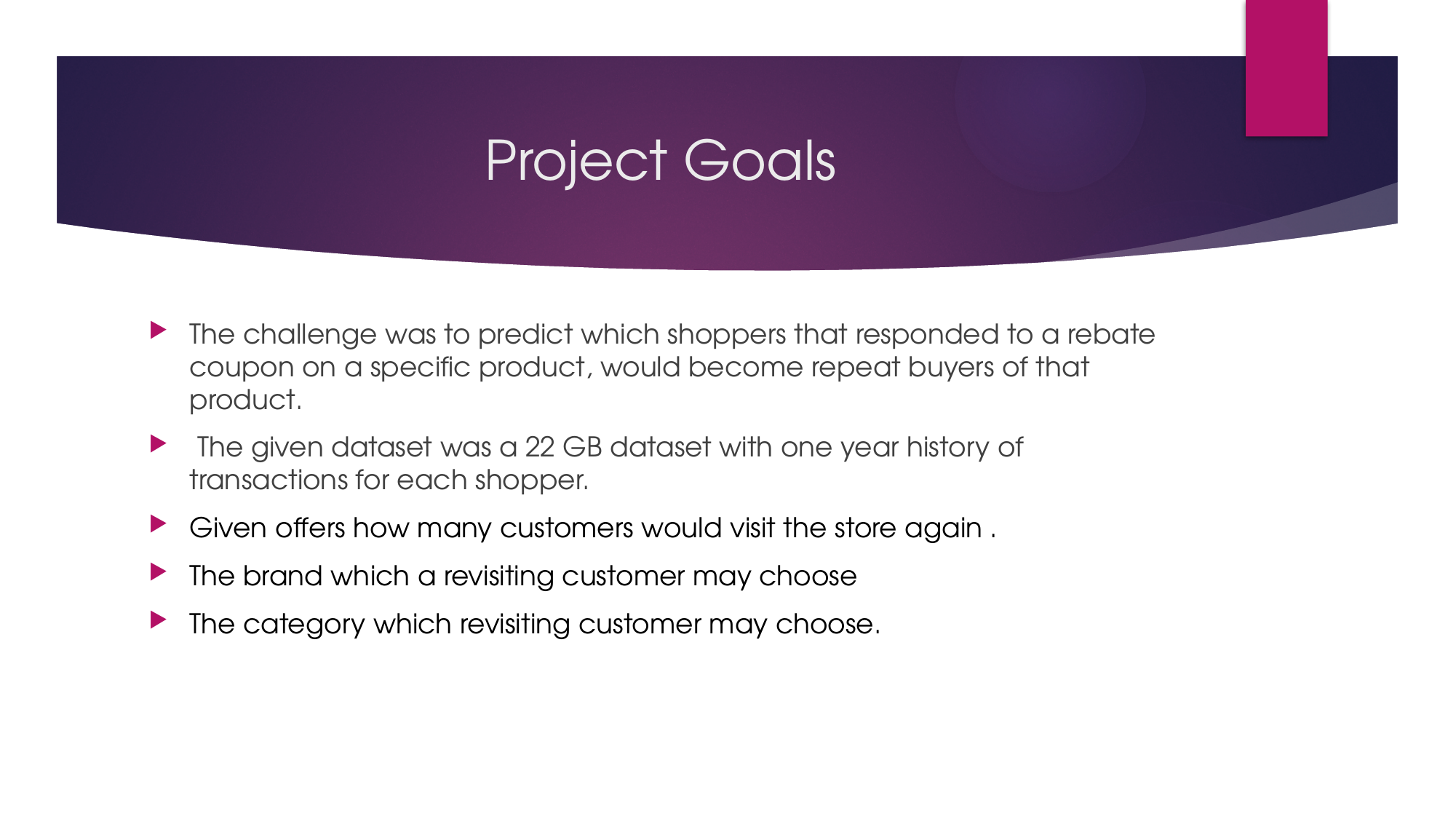

# Project Goals
The challenge was to predict which shoppers that responded to a rebate coupon on a specific product, would become repeat buyers of that product.
 The given dataset was a 22 GB dataset with one year history of transactions for each shopper.
Given offers how many customers would visit the store again .
The brand which a revisiting customer may choose
The category which revisiting customer may choose.